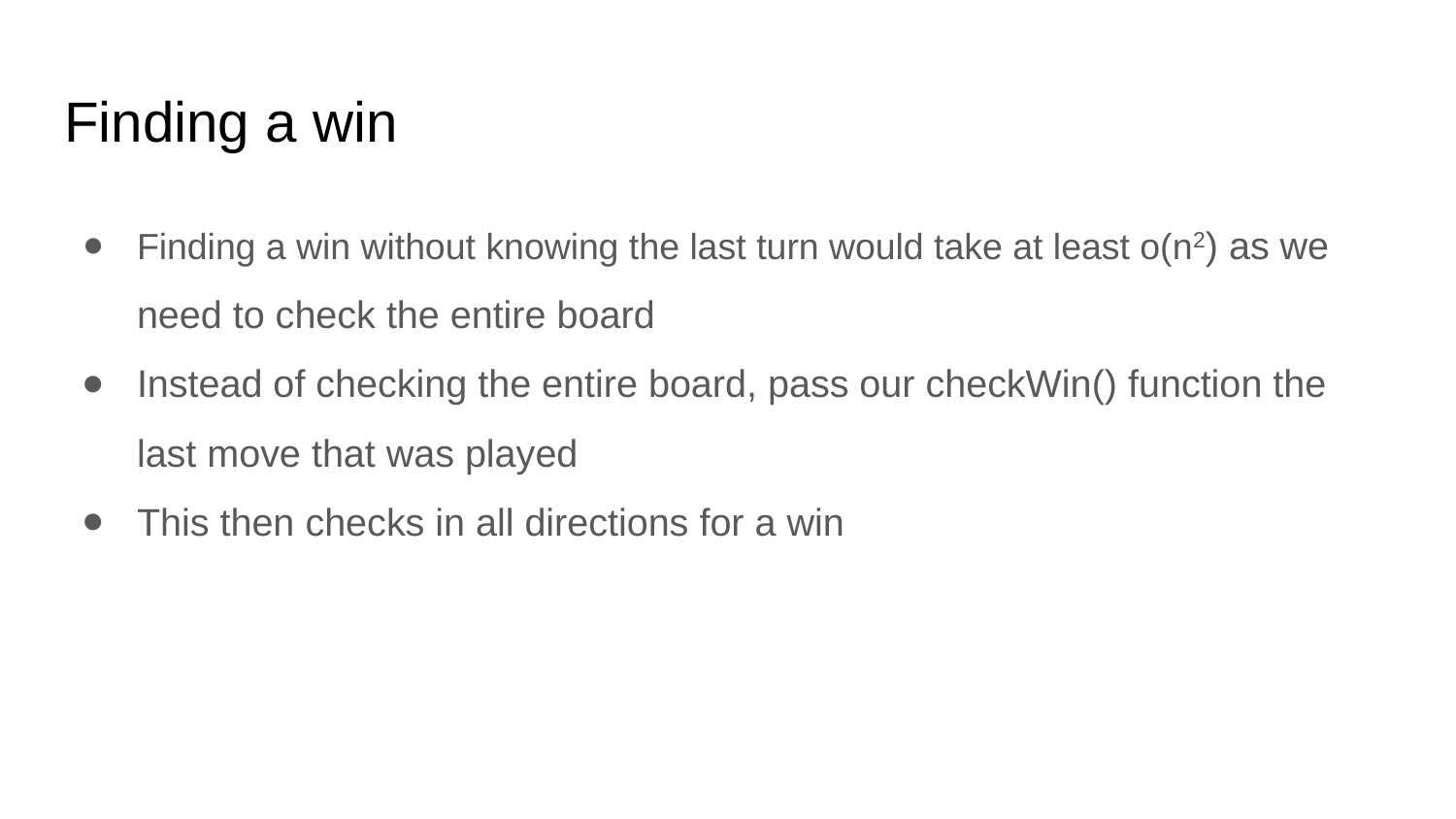

# Finding a win
Finding a win without knowing the last turn would take at least o(n2) as we need to check the entire board
Instead of checking the entire board, pass our checkWin() function the last move that was played
This then checks in all directions for a win